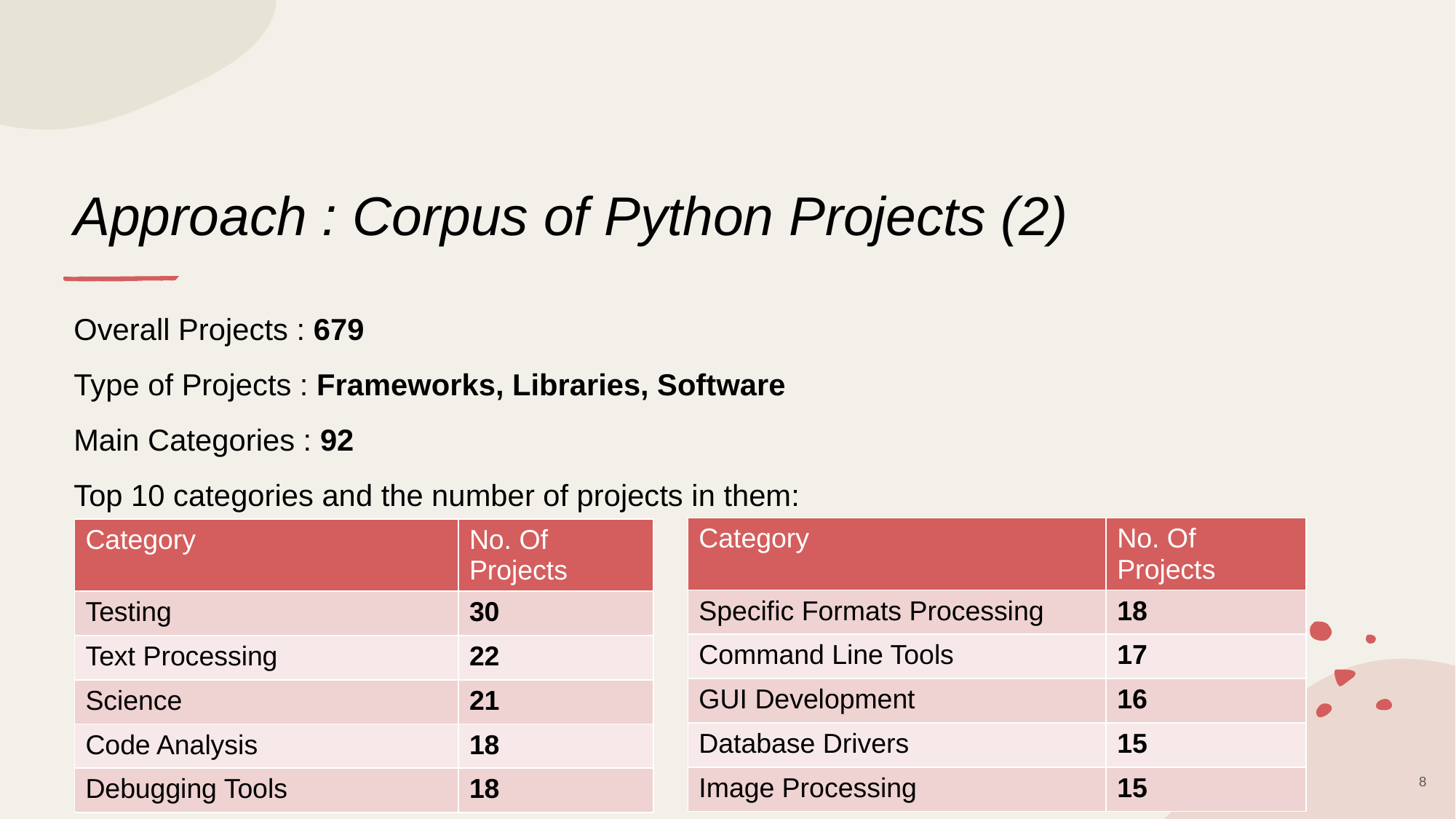

# Approach : Corpus of Python Projects (2)
Overall Projects : 679
Type of Projects : Frameworks, Libraries, Software
Main Categories : 92
Top 10 categories and the number of projects in them:

| Category | No. Of Projects |
| --- | --- |
| Specific Formats Processing | 18 |
| Command Line Tools | 17 |
| GUI Development | 16 |
| Database Drivers | 15 |
| Image Processing | 15 |
| Category | No. Of Projects |
| --- | --- |
| Testing | 30 |
| Text Processing | 22 |
| Science | 21 |
| Code Analysis | 18 |
| Debugging Tools | 18 |
8